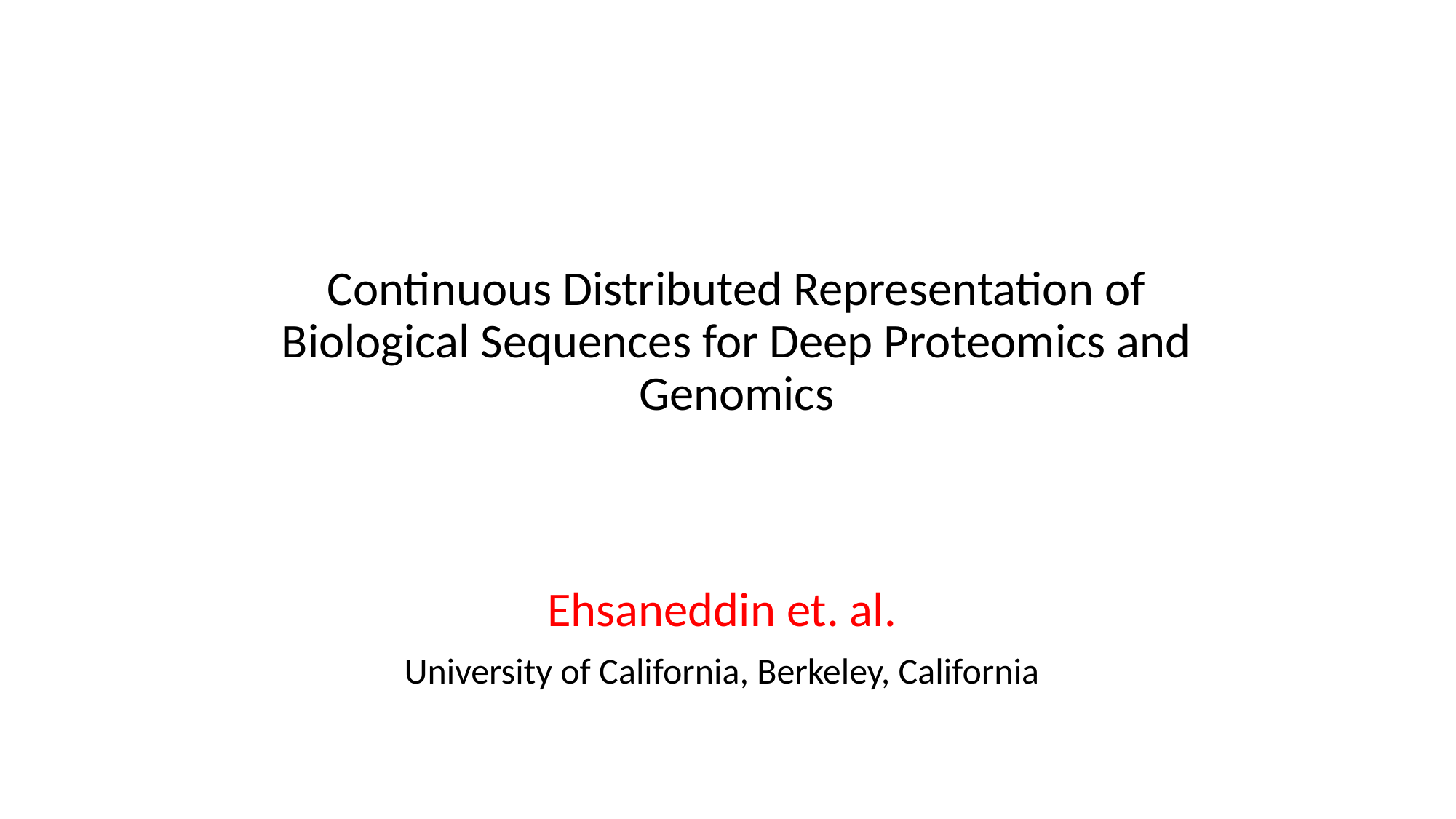

# Continuous Distributed Representation of Biological Sequences for Deep Proteomics and Genomics
Ehsaneddin et. al.
University of California, Berkeley, California